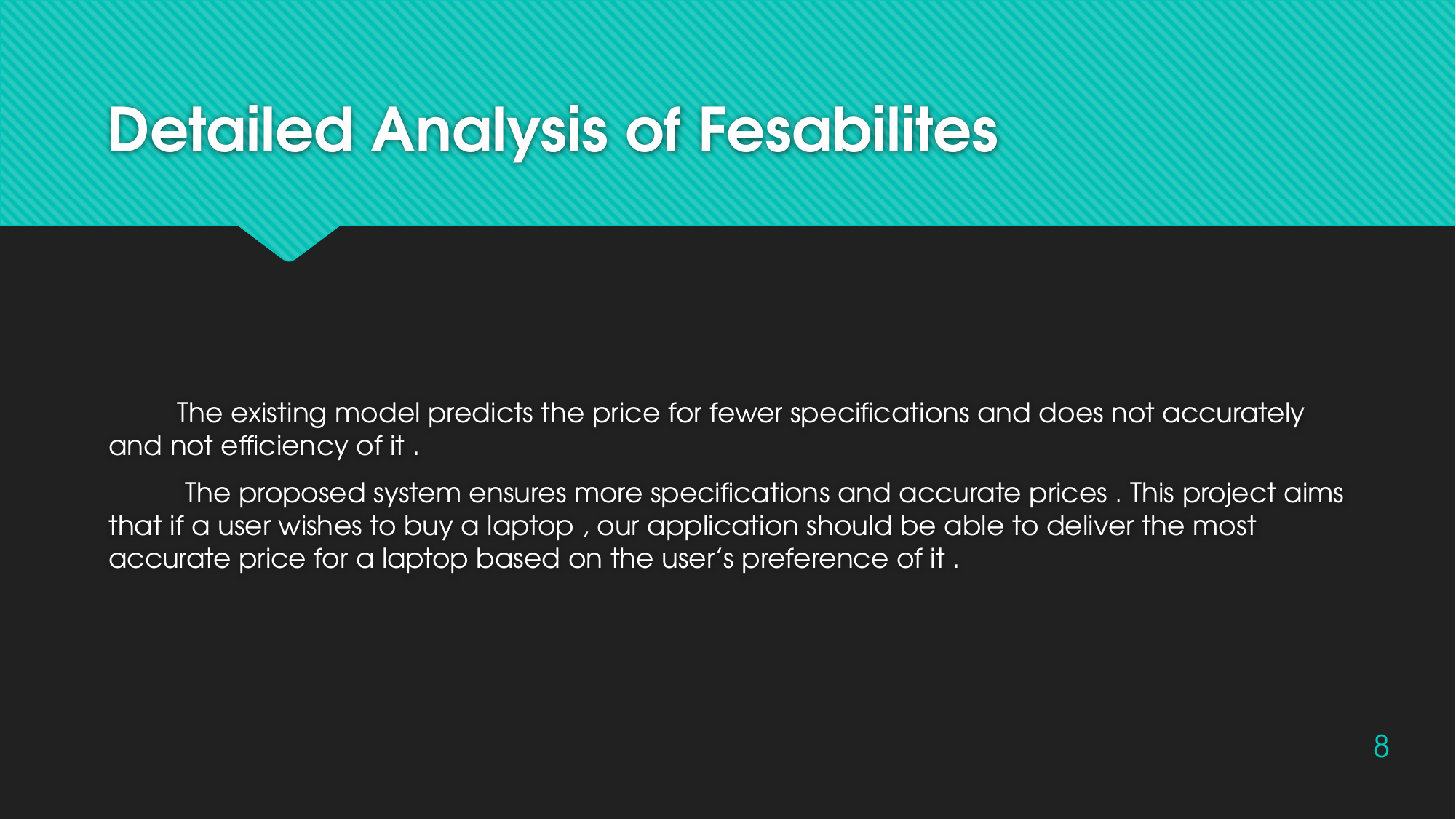

# Detailed Analysis of Fesabilites
         The existing model predicts the price for fewer specifications and does not accurately and not efficiency of it .
          The proposed system ensures more specifications and accurate prices . This project aims that if a user wishes to buy a laptop , our application should be able to deliver the most accurate price for a laptop based on the user’s preference of it .
8